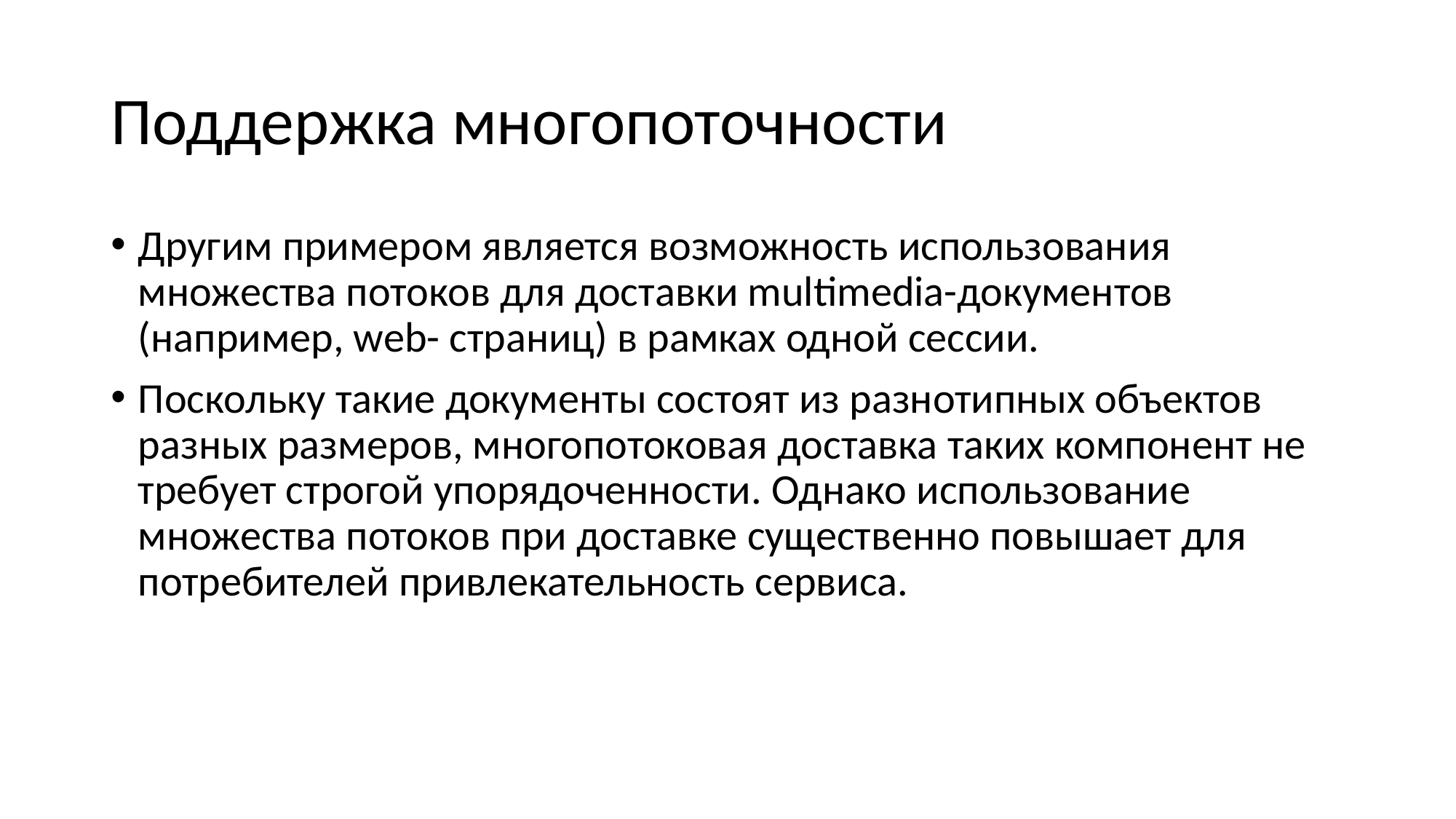

# Поддержка многопоточности
Другим примером является возможность использования множества потоков для доставки multimedia-документов (например, web- страниц) в рамках одной сессии.
Поскольку такие документы состоят из разнотипных объектов разных размеров, многопотоковая доставка таких компонент не требует строгой упорядоченности. Однако использование множества потоков при доставке существенно повышает для потребителей привлекательность сервиса.